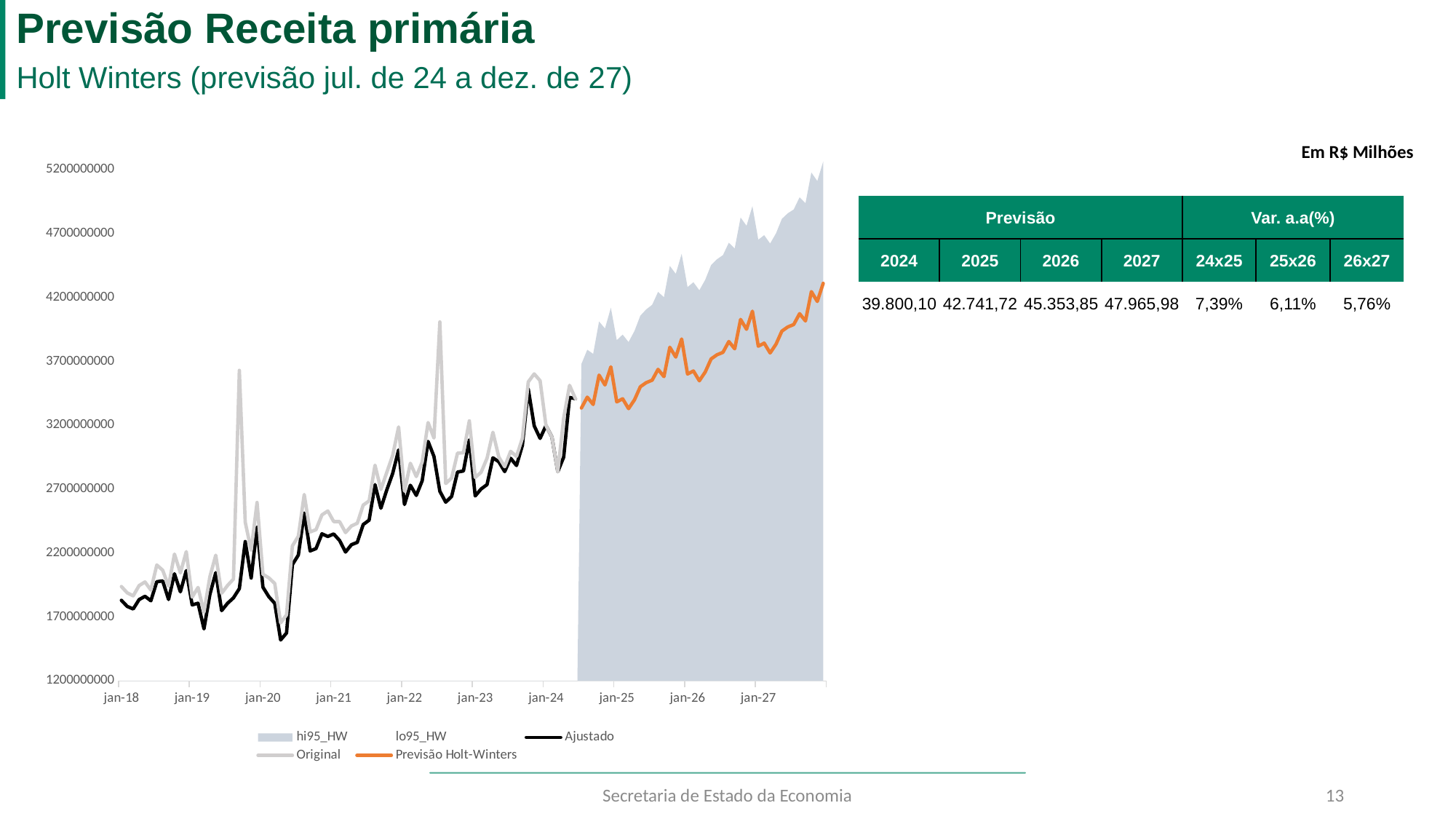

# Previsão Receita primária
Holt Winters (previsão jul. de 24 a dez. de 27)

### Chart

| Category | hi95_HW | lo95_HW |  |  |  |
|---|---|---|---|---|---|
| 43101 | None | None | 1830731661.91 | 1938286385.47 | None |
| 43132 | None | None | 1782609975.69 | 1888540186.97 | None |
| 43160 | None | None | 1762742134.8300002 | 1865706087.89 | None |
| 43191 | None | None | 1835920089.14 | 1945775350.98 | None |
| 43221 | None | None | 1861900095.21 | 1974115670.69 | None |
| 43252 | None | None | 1826951272.55 | 1910681891.62 | None |
| 43282 | None | None | 1976017606.61 | 2106640838.01 | None |
| 43313 | None | None | 1981959309.57 | 2066175582.49 | None |
| 43344 | None | None | 1837015434.0500002 | 1940991127.13 | None |
| 43374 | None | None | 2038013892.1000001 | 2192004523.61 | None |
| 43405 | None | None | 1896824927.74 | 2044975324.05 | None |
| 43435 | None | None | 2063121555.8 | 2211388792.31 | None |
| 43466 | None | None | 1794530772.57 | 1855226433.36 | None |
| 43497 | None | None | 1807688102.8400002 | 1931123780.96 | None |
| 43525 | None | None | 1607201559.01 | 1738149754.82 | None |
| 43556 | None | None | 1875813647.5800002 | 2014495323.17 | None |
| 43586 | None | None | 2046820969.5199997 | 2183528186.22 | None |
| 43617 | None | None | 1750083755.81 | 1885661787.24 | None |
| 43647 | None | None | 1807281225.75 | 1946522336.71 | None |
| 43678 | None | None | 1849956676.1399999 | 1996774094.86 | None |
| 43709 | None | None | 1921619172.21 | 3629380341.56 | None |
| 43739 | None | None | 2289547812.9900002 | 2442001162.82 | None |
| 43770 | None | None | 2004788913.0200002 | 2221798333.61 | None |
| 43800 | None | None | 2401577522.97999 | 2595706035.49999 | None |
| 43831 | None | None | 1932825037.67 | 2033930546.01 | None |
| 43862 | None | None | 1858915708.32 | 2006246832.34 | None |
| 43891 | None | None | 1807198989.07 | 1962035404.61 | None |
| 43922 | None | None | 1520164013.29 | 1653985003.18 | None |
| 43952 | None | None | 1574886459.09 | 1716643338.07 | None |
| 43983 | None | None | 2109801813.3400002 | 2256265313.07 | None |
| 44013 | None | None | 2184341255.72 | 2331773736.39 | None |
| 44044 | None | None | 2512845765.25 | 2658133176.78 | None |
| 44075 | None | None | 2216820537.1400003 | 2365159618.05 | None |
| 44105 | None | None | 2235214437.8 | 2382823190.28 | None |
| 44136 | None | None | 2350475718.42 | 2498450424.76 | None |
| 44166 | None | None | 2329632337.44 | 2529395480.19 | None |
| 44197 | None | None | 2349440445.8199997 | 2446432734.64 | None |
| 44228 | None | None | 2298351593.71 | 2445799069.1 | None |
| 44256 | None | None | 2208154574.4 | 2360237390.32 | None |
| 44287 | None | None | 2265383773.34 | 2412065244.92 | None |
| 44317 | None | None | 2283924561.77 | 2433189585.69 | None |
| 44348 | None | None | 2423199744.34 | 2575340386.77 | None |
| 44378 | None | None | 2457329717.39 | 2607619516.97 | None |
| 44409 | None | None | 2734995278.6899996 | 2887095334.45 | None |
| 44440 | None | None | 2550992338.59 | 2697937806.09 | None |
| 44470 | None | None | 2693744132.74 | 2831096755.08 | None |
| 44501 | None | None | 2823203946.42 | 2964877156.79 | None |
| 44531 | None | None | 3006761094.51 | 3186886462.07 | None |
| 44562 | None | None | 2579761015.9500003 | 2683696814.67 | None |
| 44593 | None | None | 2730536370.8 | 2902257830.59 | None |
| 44621 | None | None | 2651089924.97 | 2798534161.97 | None |
| 44652 | None | None | 2765488138.5 | 2911770264.56 | None |
| 44682 | None | None | 3073677551.63 | 3220901498.58 | None |
| 44713 | None | None | 2955589968.0 | 3100035888.29 | None |
| 44743 | None | None | 2683500807.21 | 4008196936.3 | None |
| 44774 | None | None | 2597832859.8700004 | 2743978724.78 | None |
| 44805 | None | None | 2642884169.2000003 | 2787407453.9 | None |
| 44835 | None | None | 2833518246.1400003 | 2981641969.78 | None |
| 44866 | None | None | 2842015479.13 | 2984685306.25 | None |
| 44896 | None | None | 3085962221.4 | 3234358959.54 | None |
| 44927 | None | None | 2646819985.2700005 | 2791325585.53 | None |
| 44958 | None | None | 2701063911.52 | 2831974122.89 | None |
| 44986 | None | None | 2735654089.37 | 2941366457.68 | None |
| 45017 | None | None | 2945105875.97 | 3145168164.52 | None |
| 45047 | None | None | 2914453958.02 | 2951357490.79 | None |
| 45078 | None | None | 2837297389.64 | 2875017925.95 | None |
| 45108 | None | None | 2941469176.99 | 2995761532.52 | None |
| 45139 | None | None | 2884893864.75 | 2955742561.73 | None |
| 45170 | None | None | 3042376565.0 | 3098537970.31 | None |
| 45200 | None | None | 3482420671.9599996 | 3539543853.74 | None |
| 45231 | None | None | 3195414454.38 | 3601839790.11 | None |
| 45261 | None | None | 3097161232.34 | 3548477167.19 | None |
| 45292 | None | None | 3197275923.4 | 3197275923.4 | None |
| 45323 | None | None | 3108988772.75 | 3108988772.75 | None |
| 45352 | None | None | 2836672350.11 | 2836672350.11 | None |
| 45383 | None | None | 2950249281.435997 | 3257002884.47 | None |
| 45413 | None | None | 3417552668.959998 | 3512119058.76 | None |
| 45444 | None | None | 3407434712.38 | 3407434712.38 | None |
| 45474 | 3679082294.0805535 | 2990521527.2594666 | None | None | 3334801910.67001 |
| 45505 | 3790549756.36485 | 3048781830.7227716 | None | None | 3419665793.543811 |
| 45536 | 3758388645.6988764 | 2966958431.9779053 | None | None | 3362673538.838391 |
| 45566 | 4011496617.9158335 | 3173318640.1994457 | None | None | 3592407629.0576396 |
| 45597 | 3956621769.4408565 | 3074147247.0819573 | None | None | 3515384508.261407 |
| 45627 | 4119333133.9103804 | 3194660935.924409 | None | None | 3656997034.9173946 |
| 45658 | 3865467278.878355 | 2900420904.157465 | None | None | 3382944091.51791 |
| 45689 | 3908938723.542998 | 2905121615.1014113 | None | None | 3407030169.3222046 |
| 45717 | 3850720793.122074 | 2809557247.4056625 | None | None | 3330139020.2638683 |
| 45748 | 3937360546.3451705 | 2860126709.040361 | None | None | 3398743627.6927657 |
| 45778 | 4057404662.450856 | 2945252500.7376623 | None | None | 3501328581.5942593 |
| 45809 | 4106553897.048246 | 2960530070.803036 | None | None | 3533541983.925641 |
| 45839 | 4141957145.4132323 | 2963001792.7114596 | None | None | 3552479469.062346 |
| 45870 | 4242839204.5520782 | 3031847499.320216 | None | None | 3637343351.936147 |
| 45901 | 4201459907.0669994 | 2959242287.394455 | None | None | 3580351097.230727 |
| 45931 | 4446431564.591406 | 3173738810.308546 | None | None | 3810085187.449976 |
| 45962 | 4384296973.650474 | 3081827159.657012 | None | None | 3733062066.653743 |
| 45992 | 4540472410.404271 | 3208876776.2151923 | None | None | 3874674593.3097315 |
| 46023 | 4280677678.1851473 | 2920565621.6353455 | None | None | 3600621649.9102464 |
| 46054 | 4318736049.577667 | 2930679405.8514132 | None | None | 3624707727.7145405 |
| 46082 | 4255548212.4940386 | 2840084944.81837 | None | None | 3547816578.656204 |
| 46113 | 4337602485.048456 | 2895239887.1217484 | None | None | 3616421186.085102 |
| 46143 | 4453397394.896958 | 2984614885.0762334 | None | None | 3719006139.9865956 |
| 46174 | 4498593756.416498 | 3003845328.2194567 | None | None | 3751219542.3179774 |
| 46204 | 4530305176.191803 | 3010008878.7175612 | None | None | 3770157027.4546824 |
| 46235 | 4627731864.37028 | 3082309956.286687 | None | None | 3855020910.3284836 |
| 46266 | 4583107560.908911 | 3012949750.3372164 | None | None | 3798028655.6230636 |
| 46296 | 4825023818.224479 | 3230501673.4601445 | None | None | 4027762745.842312 |
| 46327 | 4760005471.941382 | 3141473778.150776 | None | None | 3950739625.046079 |
| 46357 | 4913453162.657493 | 3271251140.7466416 | None | None | 4092352151.7020674 |
| 46388 | 4651073005.72904 | 2985525410.876126 | None | None | 3818299208.3025827 |
| 46419 | 4686676228.754565 | 2998094343.4591885 | None | None | 3842385286.106877 |
| 46447 | 4621152869.887815 | 2909835404.209266 | None | None | 3765494137.048541 |
| 46478 | 4700981789.555162 | 2967215699.399715 | None | None | 3834098744.4774384 |
| 46508 | 4814653081.977148 | 3058714314.7807155 | None | None | 3936683698.3789315 |
| 46539 | 4857820012.76934 | 3079974188.651287 | None | None | 3968897100.7103133 |
| 46569 | 4887588440.082831 | 3088080731.611206 | None | None | 3987834585.8470187 |
| 46600 | 4983154437.581864 | 3162242499.8597755 | None | None | 4072698468.72082 |
| 46631 | 4936745209.865726 | 3094667218.1650724 | None | None | 4015706214.0153995 |
| 46661 | 5176947299.678374 | 3313933308.790922 | None | None | 4245440304.234648 |
| 46692 | 5110280987.662323 | 3226553379.2145076 | None | None | 4168417183.4384155 |
| 46722 | 5262142762.067828 | 3357916658.1209784 | None | None | 4310029710.094403 |
Em R$ Milhões
| Previsão |  |  |  | Var. a.a(%) |  |  |
| --- | --- | --- | --- | --- | --- | --- |
| 2024 | 2025 | 2026 | 2027 | 24x25 | 25x26 | 26x27 |
| 39.800,10 | 42.741,72 | 45.353,85 | 47.965,98 | 7,39% | 6,11% | 5,76% |
Secretaria de Estado da Economia
13